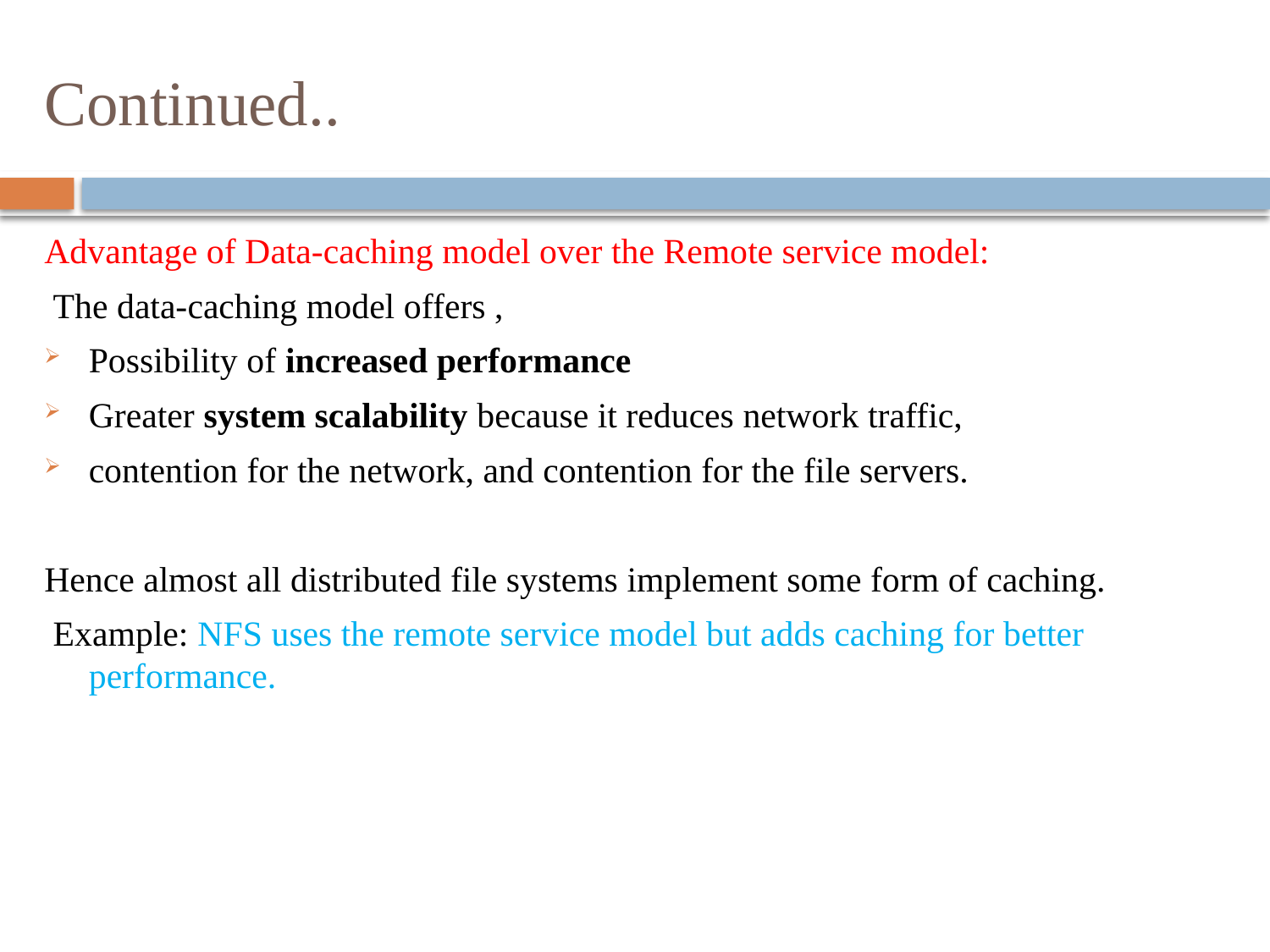

# Continued..
Advantage of Data-caching model over the Remote service model:
 The data-caching model offers ,
Possibility of increased performance
Greater system scalability because it reduces network traffic,
contention for the network, and contention for the file servers.

Hence almost all distributed file systems implement some form of caching.
 Example: NFS uses the remote service model but adds caching for better performance.